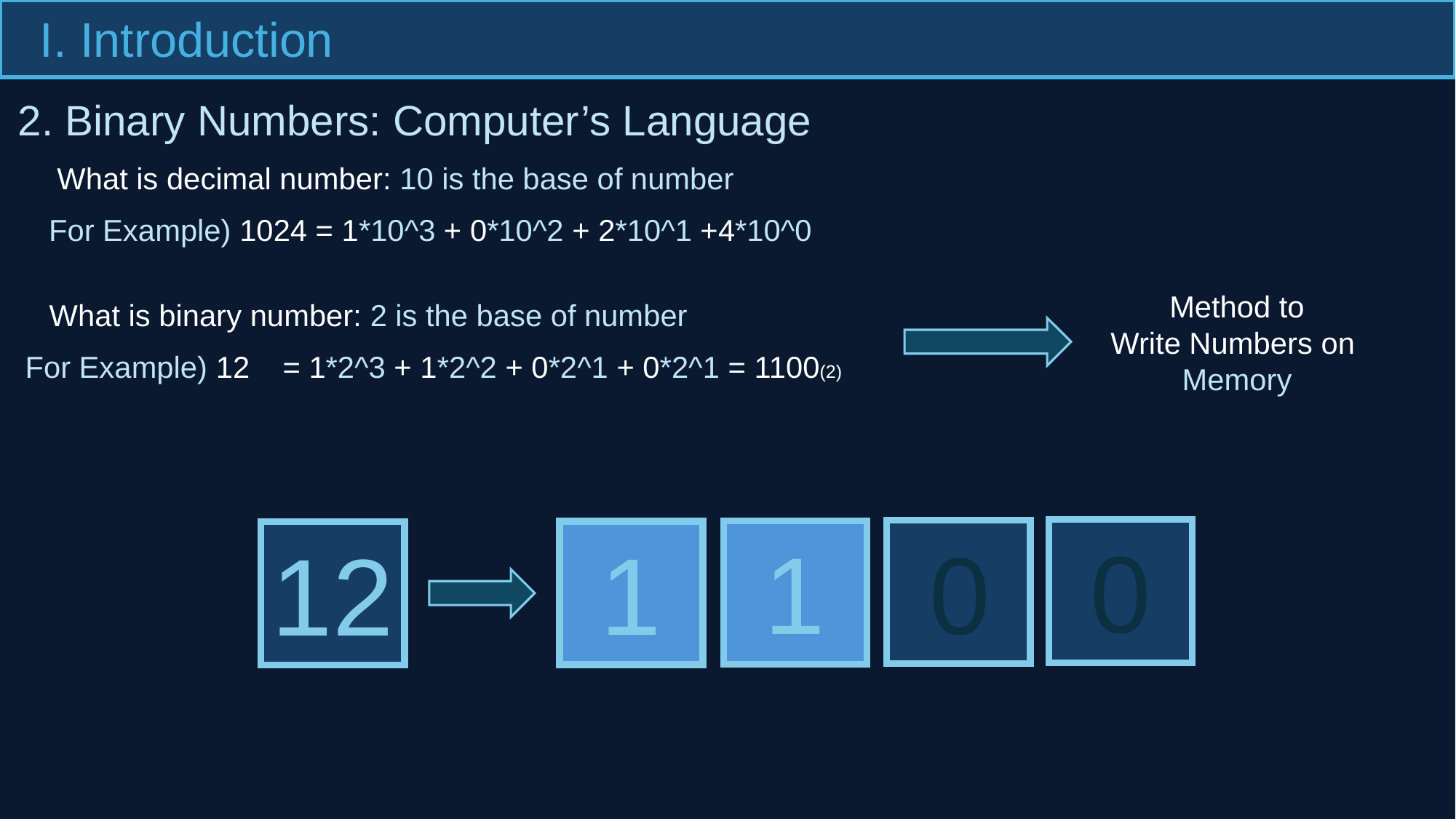

I. Introduction
2. Binary Numbers: Computer’s Language
What is decimal number: 10 is the base of number
For Example) 1024 = 1*10^3 + 0*10^2 + 2*10^1 +4*10^0
Method to
Write Numbers on
Memory
What is binary number: 2 is the base of number

For Example) 12
= 1*2^3 + 1*2^2 + 0*2^1 + 0*2^1 = 1100(2)
0

0

1
1

12